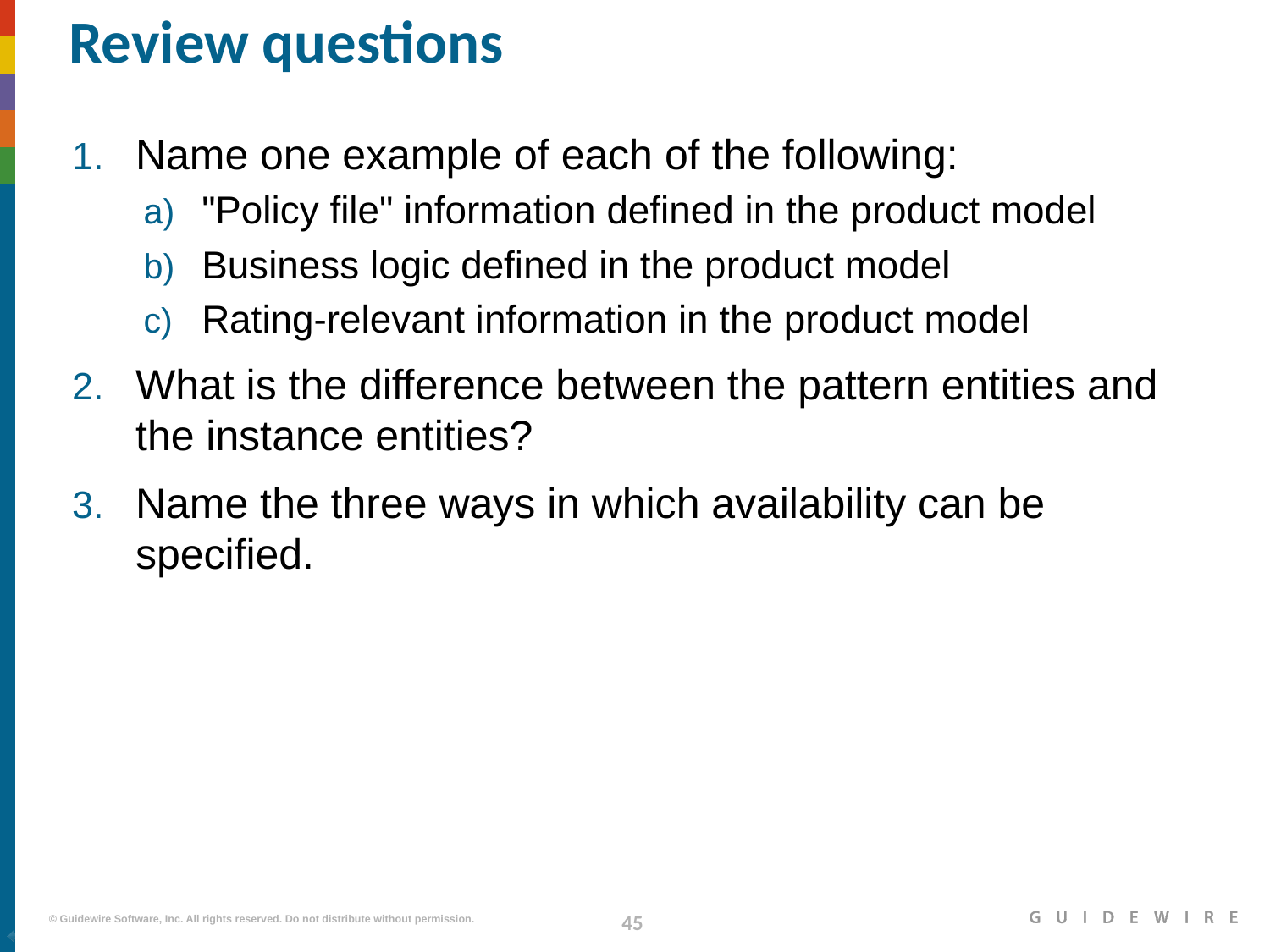

# Review questions
Name one example of each of the following:
"Policy file" information defined in the product model
Business logic defined in the product model
Rating-relevant information in the product model
What is the difference between the pattern entities and the instance entities?
Name the three ways in which availability can be specified.